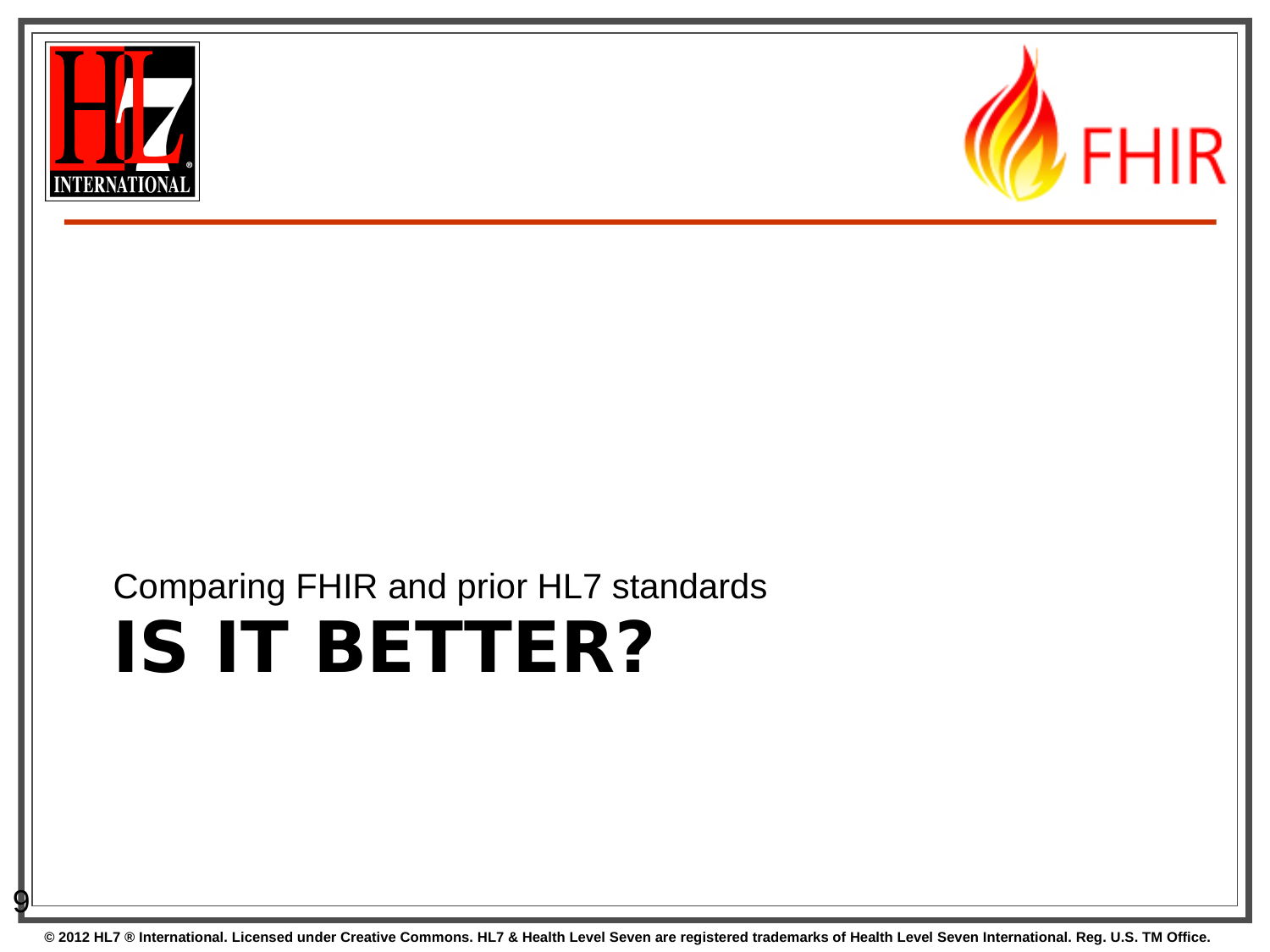

Comparing FHIR and prior HL7 standards
# Is it better?
9